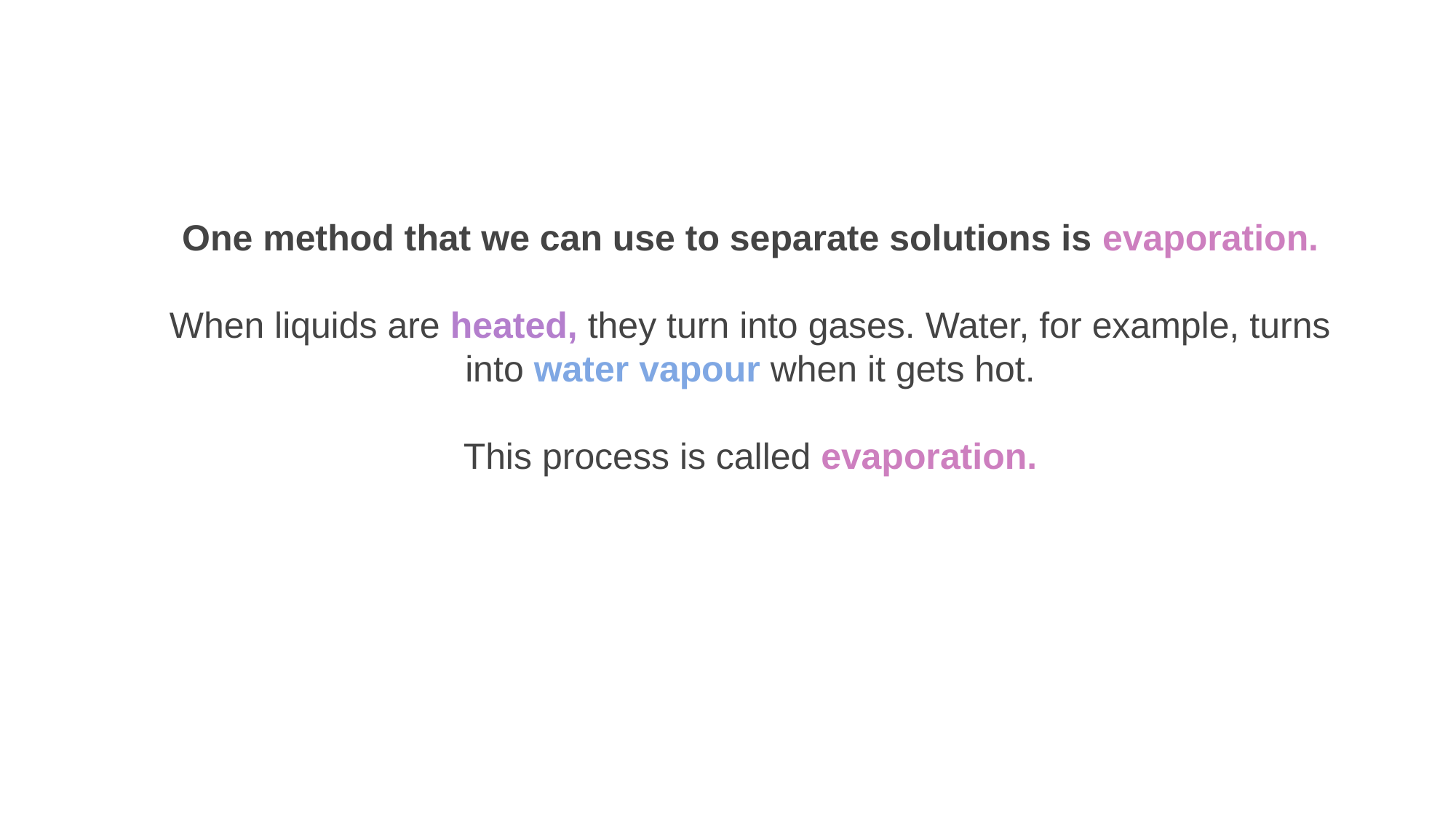

One method that we can use to separate solutions is evaporation.

When liquids are heated, they turn into gases. Water, for example, turns into water vapour when it gets hot.

This process is called evaporation.